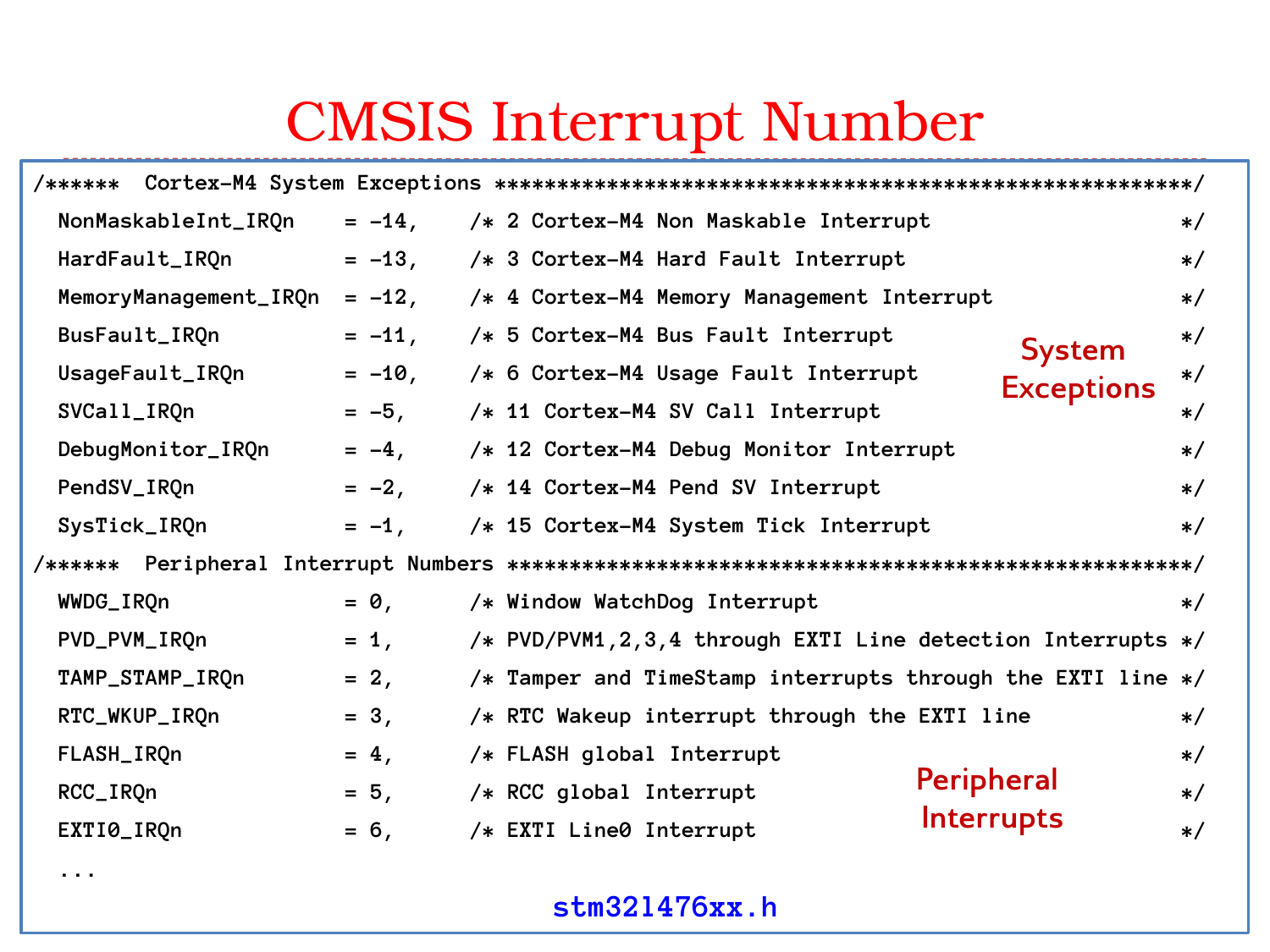

# CMSIS Interrupt Number
/******  Cortex-M4 System Exceptions ********************************************************/
  NonMaskableInt_IRQn    = -14,    /* 2 Cortex-M4 Non Maskable Interrupt                    */
  HardFault_IRQn         = -13,    /* 3 Cortex-M4 Hard Fault Interrupt                      */
  MemoryManagement_IRQn  = -12,    /* 4 Cortex-M4 Memory Management Interrupt               */
  BusFault_IRQn          = -11,    /* 5 Cortex-M4 Bus Fault Interrupt                       */
  UsageFault_IRQn        = -10,    /* 6 Cortex-M4 Usage Fault Interrupt                     */
  SVCall_IRQn            = -5,     /* 11 Cortex-M4 SV Call Interrupt                        */
  DebugMonitor_IRQn      = -4,     /* 12 Cortex-M4 Debug Monitor Interrupt                  */
  PendSV_IRQn            = -2,     /* 14 Cortex-M4 Pend SV Interrupt                        */
  SysTick_IRQn           = -1,     /* 15 Cortex-M4 System Tick Interrupt                    */
/******  Peripheral Interrupt Numbers *******************************************************/
  WWDG_IRQn              = 0,      /* Window WatchDog Interrupt                             */
  PVD_PVM_IRQn           = 1,      /* PVD/PVM1,2,3,4 through EXTI Line detection Interrupts */
  TAMP_STAMP_IRQn        = 2,      /* Tamper and TimeStamp interrupts through the EXTI line */
  RTC_WKUP_IRQn          = 3,      /* RTC Wakeup interrupt through the EXTI line            */
  FLASH_IRQn             = 4,      /* FLASH global Interrupt                                */
  RCC_IRQn               = 5,      /* RCC global Interrupt                                  */
  EXTI0_IRQn             = 6,      /* EXTI Line0 Interrupt                                  */
  ...
System
Exceptions
Peripheral
Interrupts
stm32l476xx.h
33